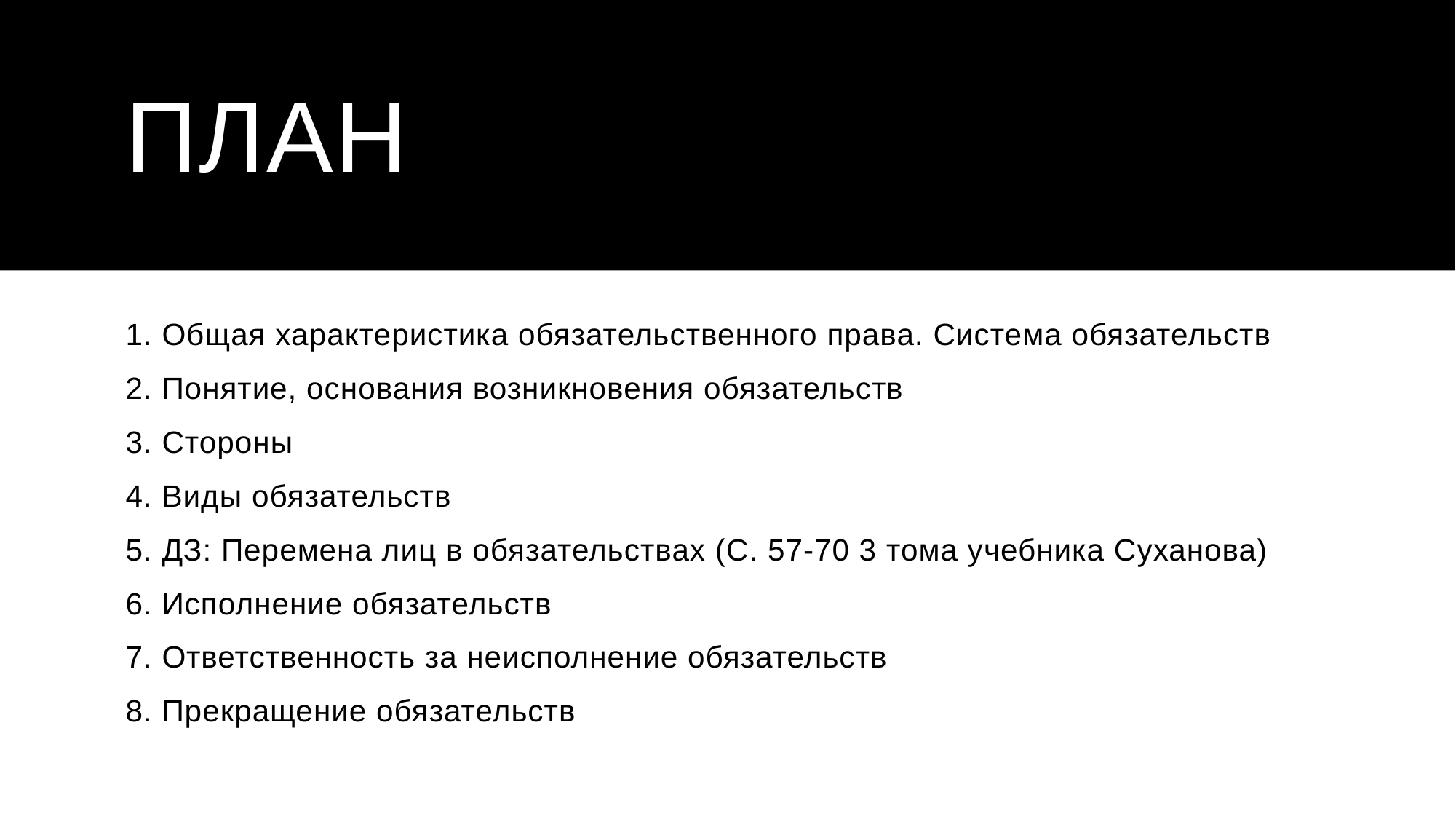

# План
1. Общая характеристика обязательственного права. Система обязательств
2. Понятие, основания возникновения обязательств
3. Стороны
4. Виды обязательств
5. ДЗ: Перемена лиц в обязательствах (С. 57-70 3 тома учебника Суханова)
6. Исполнение обязательств
7. Ответственность за неисполнение обязательств
8. Прекращение обязательств